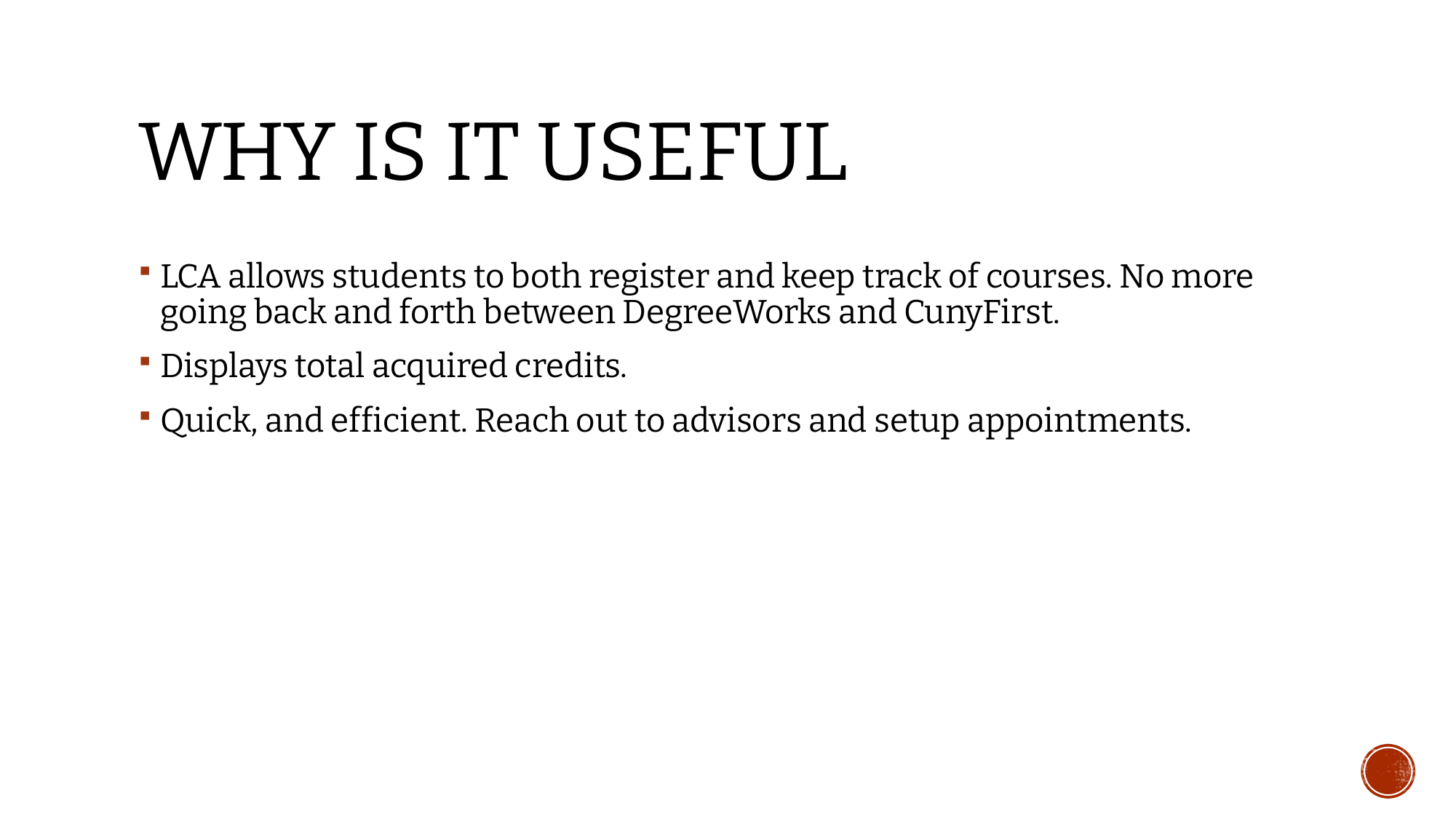

# Why is it useful
LCA allows students to both register and keep track of courses. No more going back and forth between DegreeWorks and CunyFirst.
Displays total acquired credits.
Quick, and efficient. Reach out to advisors and setup appointments.